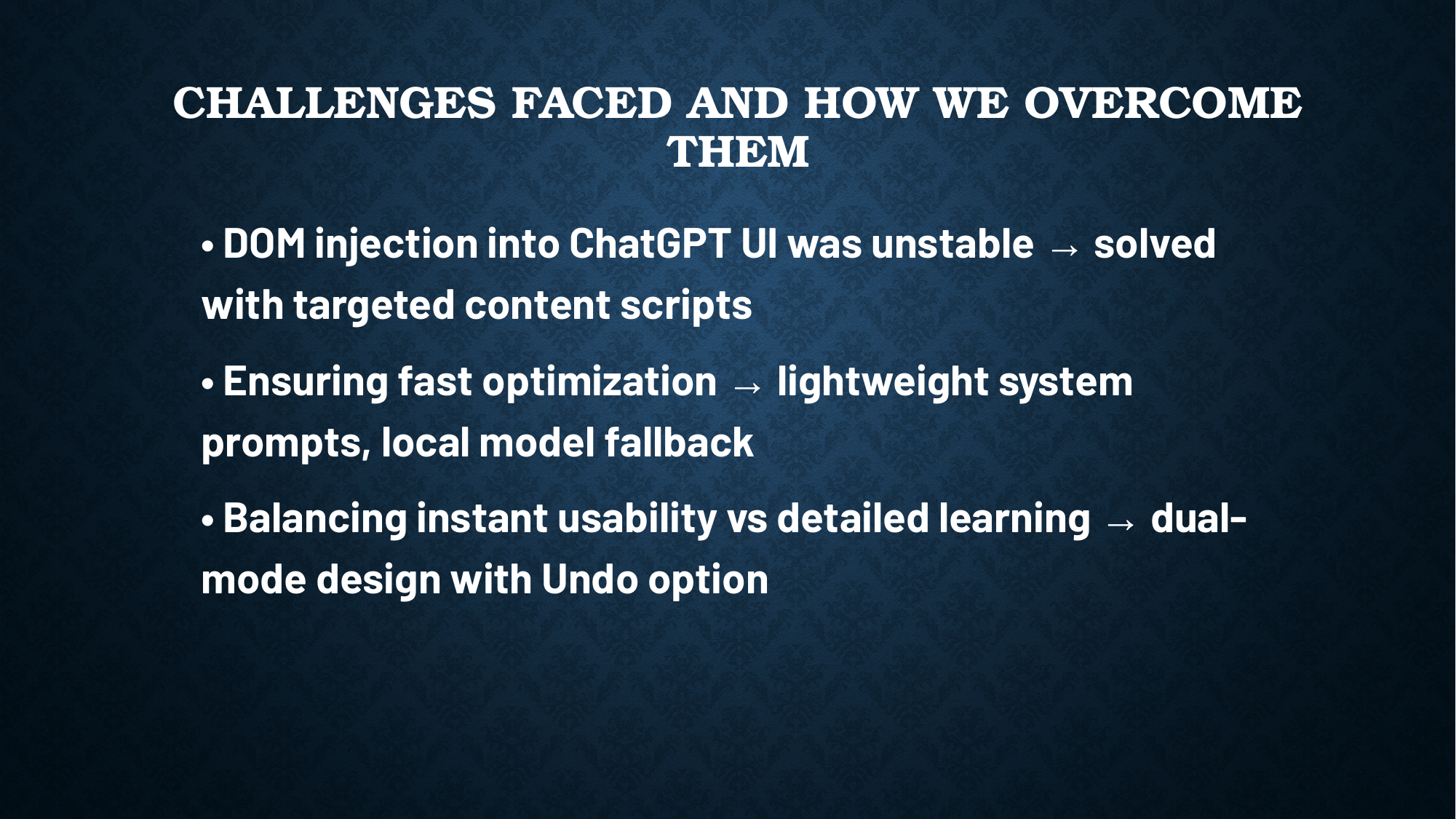

# CHALLENGES FACED AND HOW WE OVERCOME THEM
• DOM injection into ChatGPT UI was unstable → solved with targeted content scripts
• Ensuring fast optimization → lightweight system prompts, local model fallback
• Balancing instant usability vs detailed learning → dual-mode design with Undo option